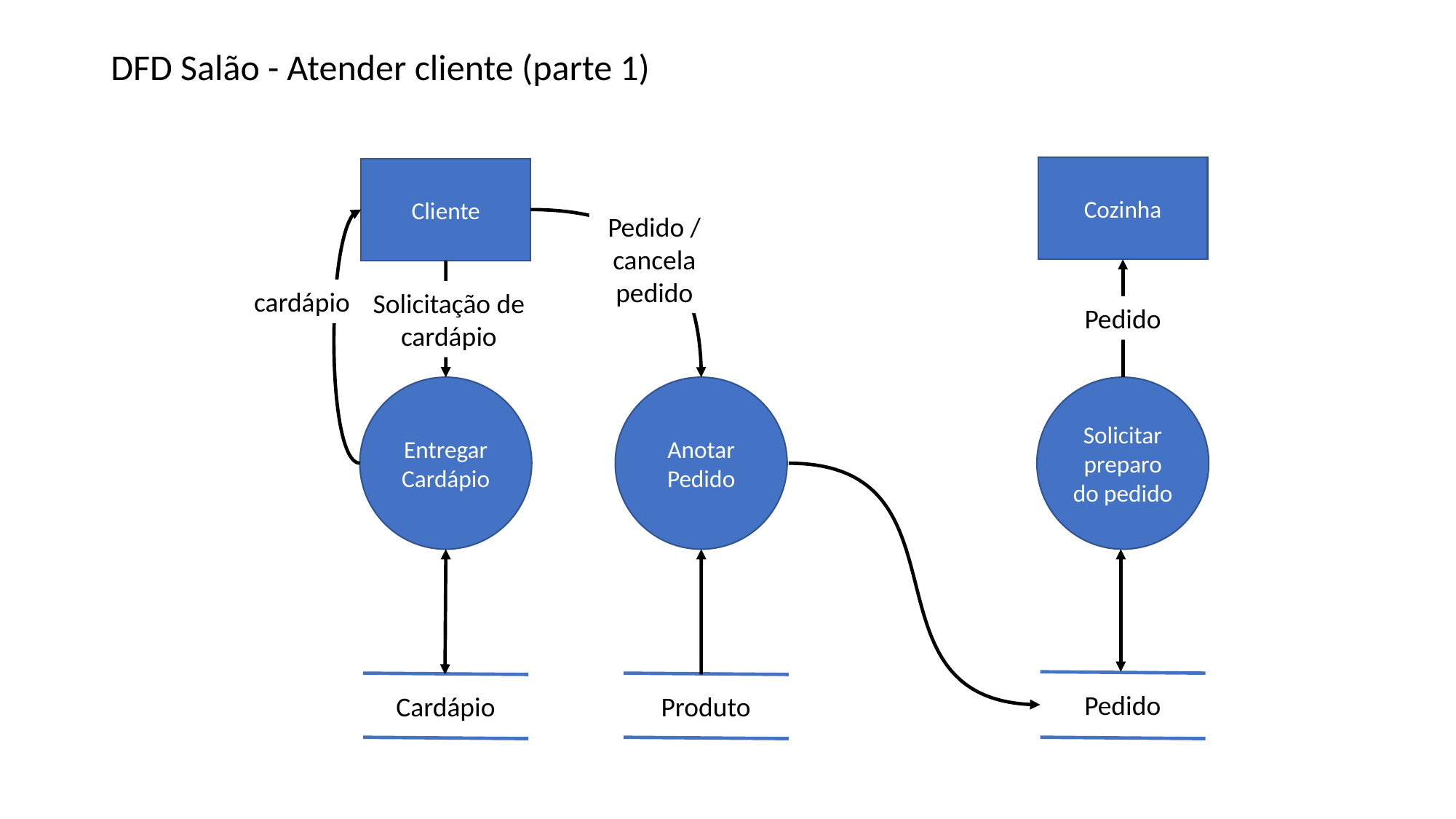

# DFD Salão - Atender cliente (parte 1)
Cozinha
Cliente
Pedido / cancela pedido
cardápio
Solicitação de cardápio
Pedido
Entregar Cardápio
Anotar Pedido
Solicitar preparo do pedido
Pedido
Cardápio
Produto